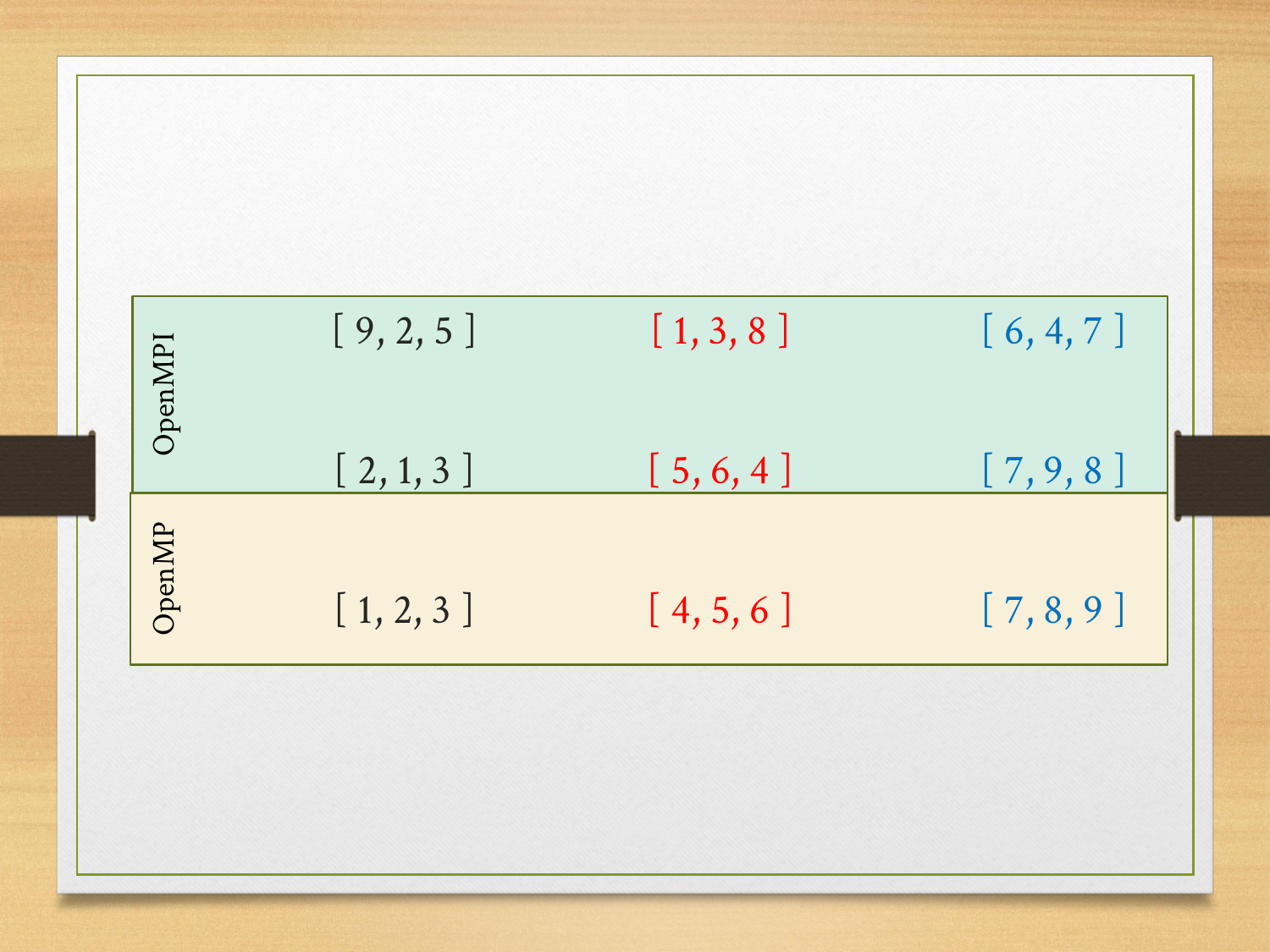

[ 9, 2, 5 ]

[ 2, 1, 3 ]

[ 1, 2, 3 ]
[ 1, 3, 8 ]

[ 5, 6, 4 ]

[ 4, 5, 6 ]
[ 6, 4, 7 ]

[ 7, 9, 8 ]

[ 7, 8, 9 ]
OpenMPI

OpenMP